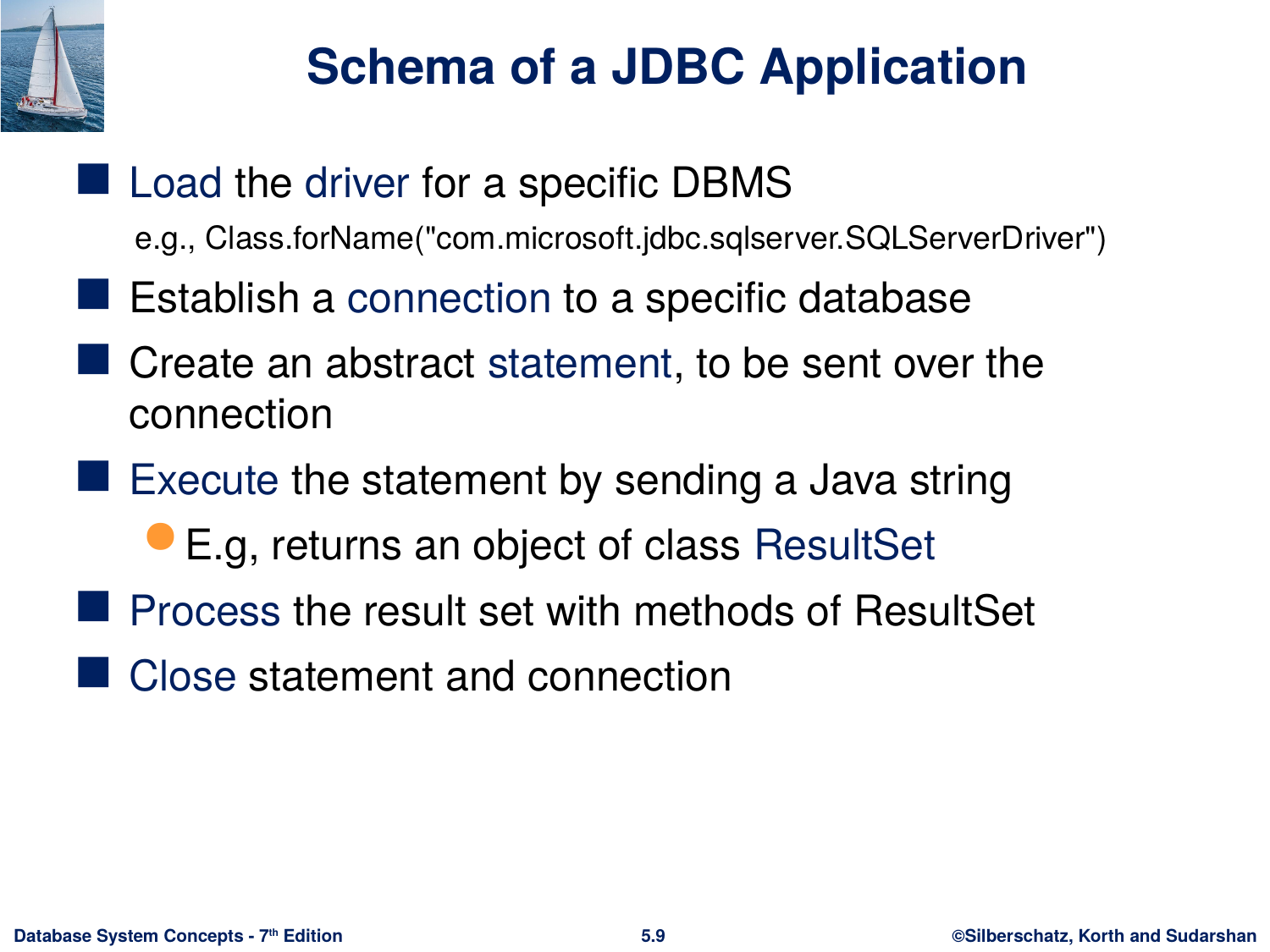

# Schema of a JDBC Application
Load the driver for a specific DBMS
      e.g., Class.forName("com.microsoft.jdbc.sqlserver.SQLServerDriver")
Establish a connection to a specific database
Create an abstract statement, to be sent over the connection
Execute the statement by sending a Java string
E.g, returns an object of class ResultSet
Process the result set with methods of ResultSet
Close statement and connection